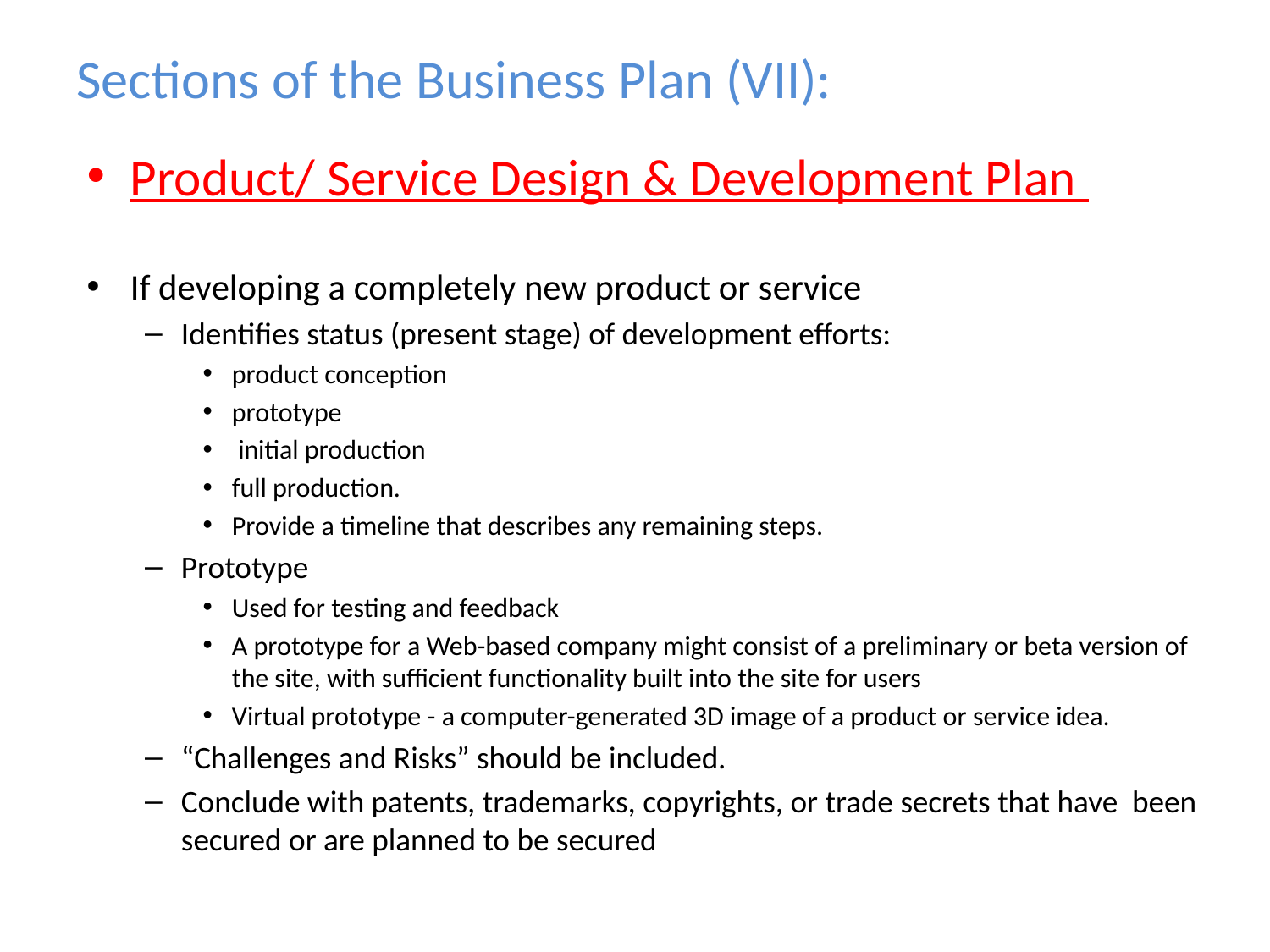

# Sections of the Business Plan (VII):
Product/ Service Design & Development Plan

If developing a completely new product or service
Identifies status (present stage) of development efforts:
product conception
prototype
 initial production
full production.
Provide a timeline that describes any remaining steps.
Prototype
Used for testing and feedback
A prototype for a Web-based company might consist of a preliminary or beta version of the site, with sufficient functionality built into the site for users
Virtual prototype - a computer-generated 3D image of a product or service idea.
“Challenges and Risks” should be included.
Conclude with patents, trademarks, copyrights, or trade secrets that have  been secured or are planned to be secured